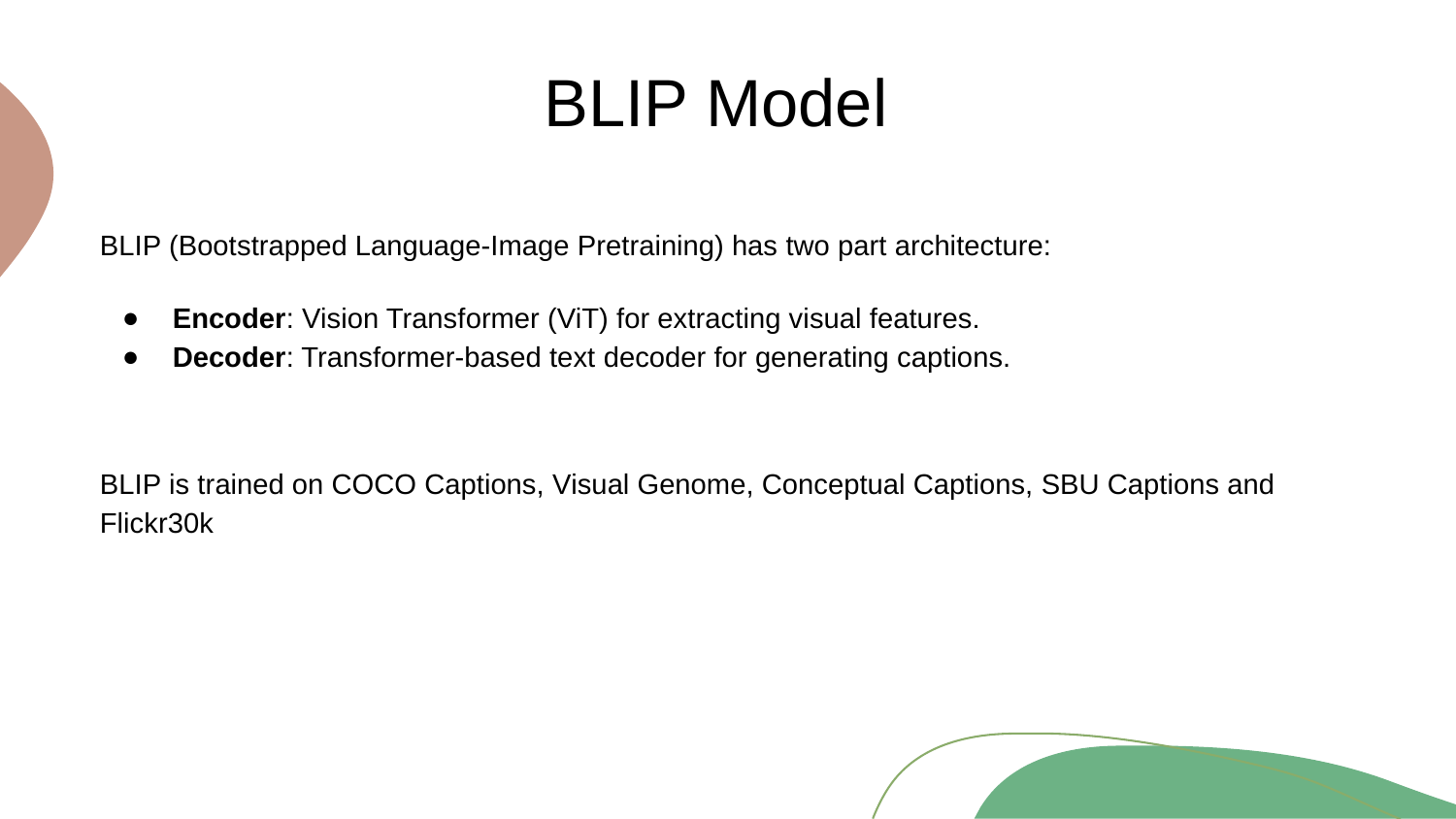

BLIP Model

BLIP (Bootstrapped Language-Image Pretraining) has two part architecture:

Encoder: Vision Transformer (ViT) for extracting visual features.
Decoder: Transformer-based text decoder for generating captions.

BLIP is trained on COCO Captions, Visual Genome, Conceptual Captions, SBU Captions and Flickr30k